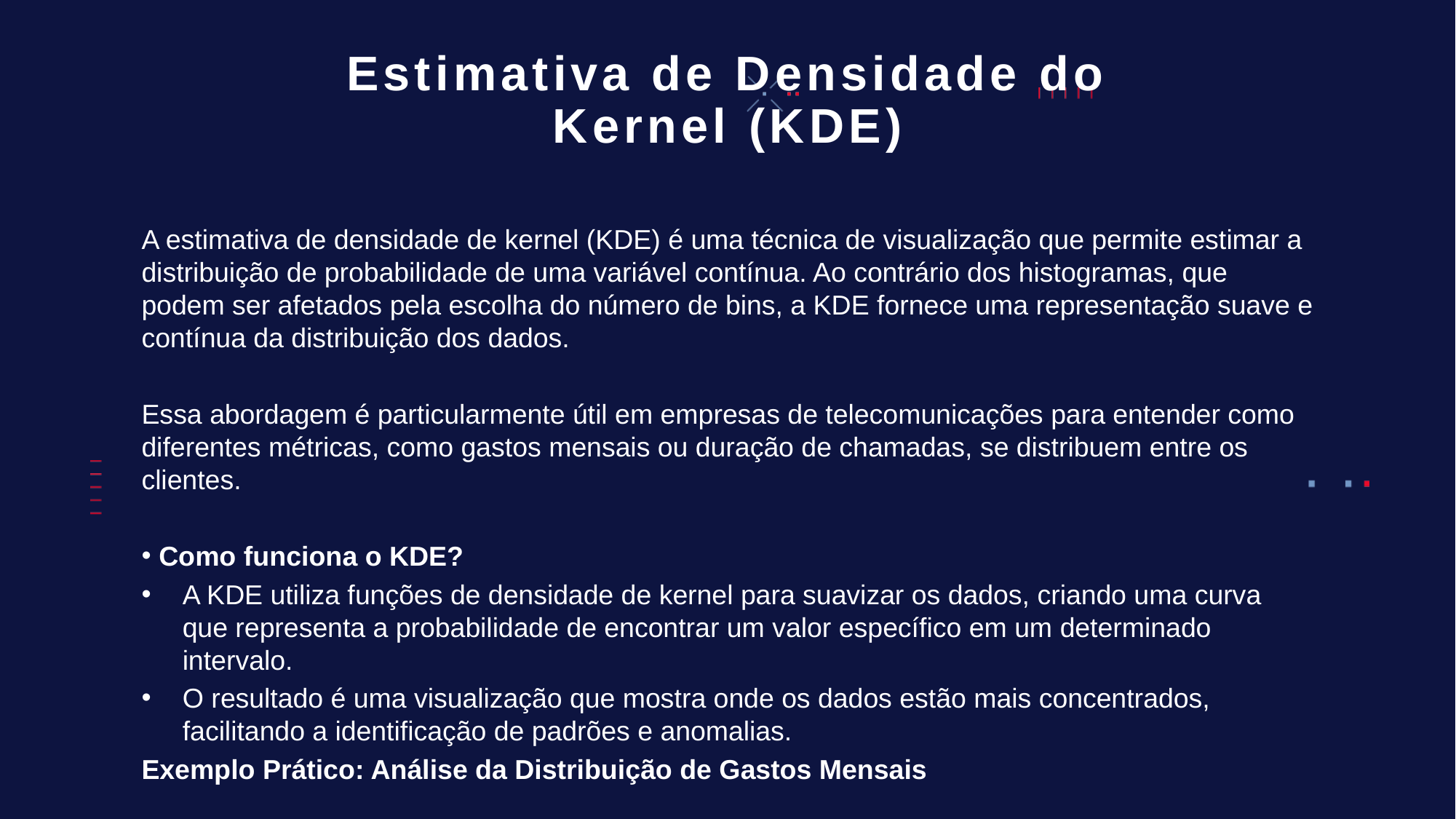

# Estimativa de Densidade do Kernel (KDE)
A estimativa de densidade de kernel (KDE) é uma técnica de visualização que permite estimar a distribuição de probabilidade de uma variável contínua. Ao contrário dos histogramas, que podem ser afetados pela escolha do número de bins, a KDE fornece uma representação suave e contínua da distribuição dos dados.

Essa abordagem é particularmente útil em empresas de telecomunicações para entender como diferentes métricas, como gastos mensais ou duração de chamadas, se distribuem entre os clientes.

 Como funciona o KDE?
A KDE utiliza funções de densidade de kernel para suavizar os dados, criando uma curva que representa a probabilidade de encontrar um valor específico em um determinado intervalo.
O resultado é uma visualização que mostra onde os dados estão mais concentrados, facilitando a identificação de padrões e anomalias.
Exemplo Prático: Análise da Distribuição de Gastos Mensais